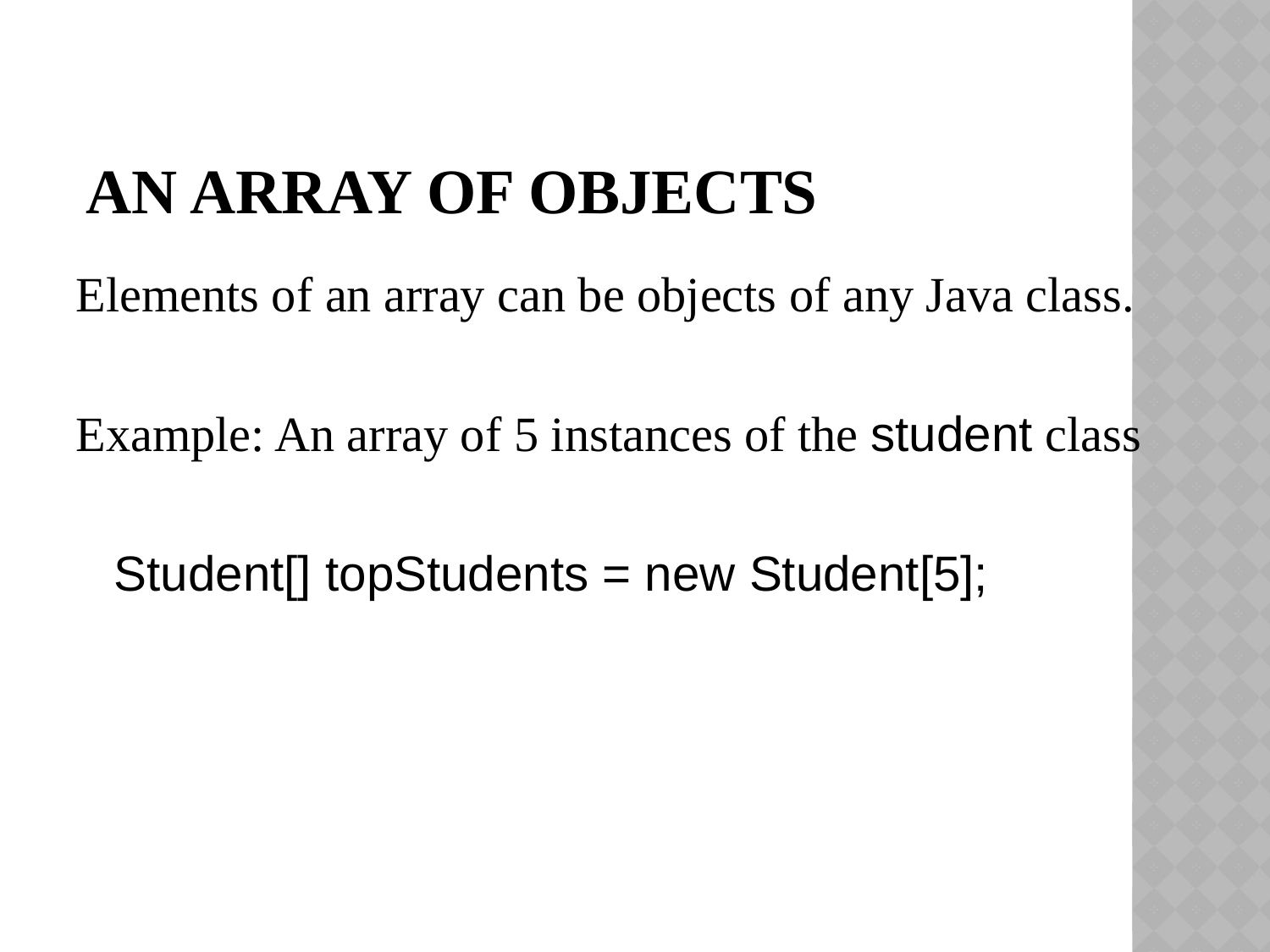

An array of objects
Elements of an array can be objects of any Java class.

Example: An array of 5 instances of the student class

	Student[] topStudents = new Student[5];